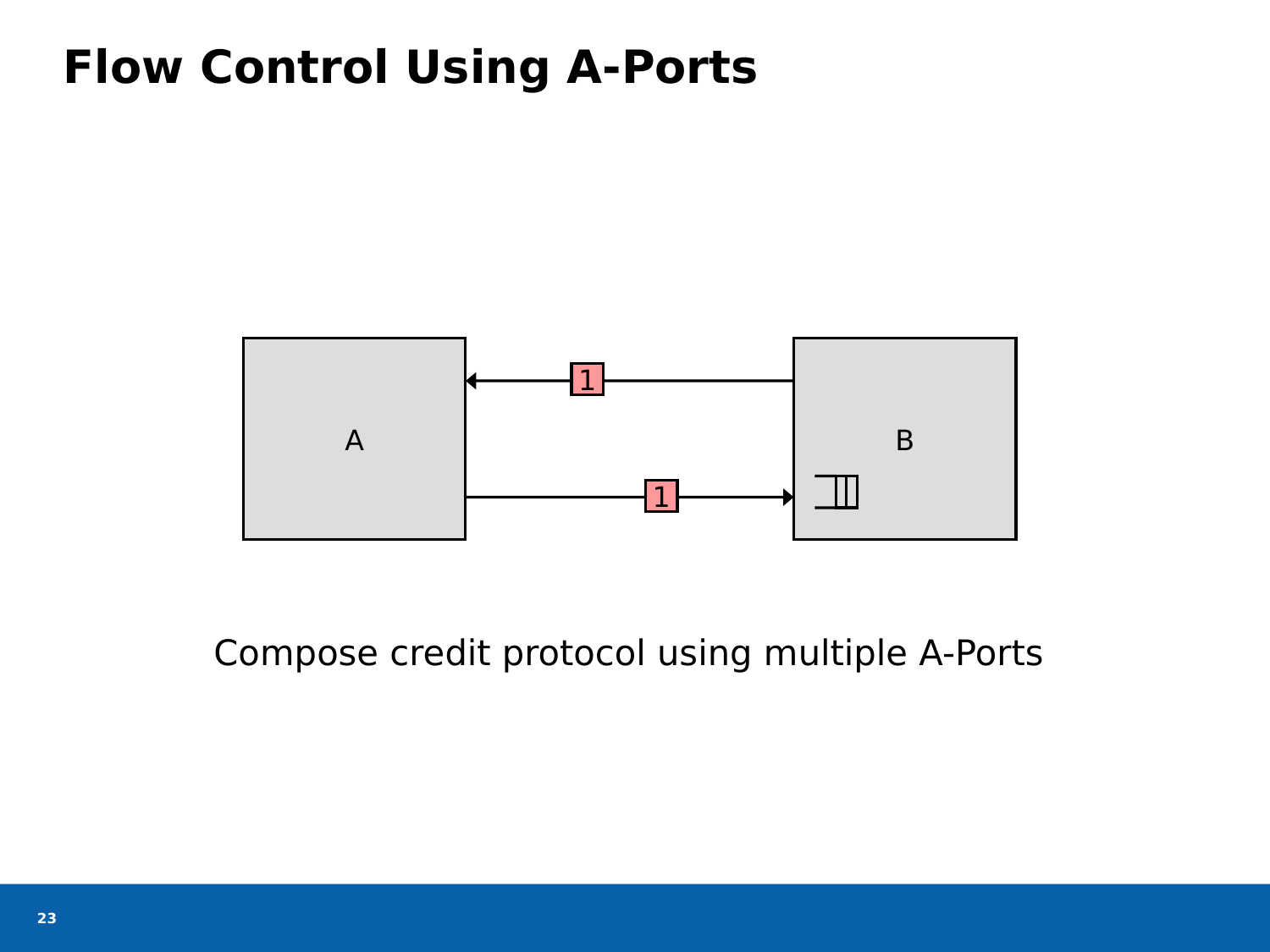

# Flow Control Using A-Ports
A
B
1

1

Compose credit protocol using multiple A-Ports
23